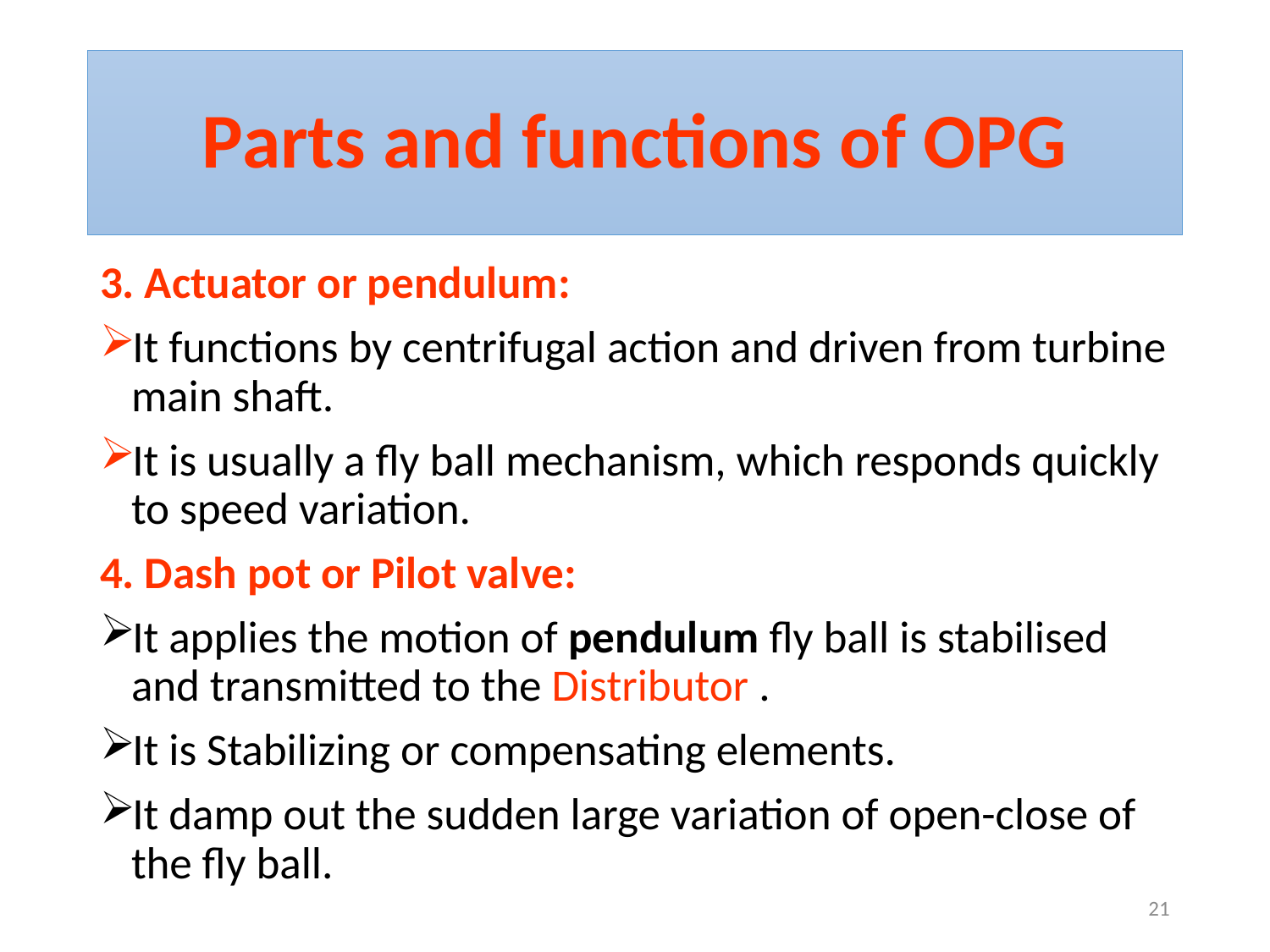

# Parts and functions of OPG
3. Actuator or pendulum:
It functions by centrifugal action and driven from turbine main shaft.
It is usually a fly ball mechanism, which responds quickly to speed variation.
4. Dash pot or Pilot valve:
It applies the motion of pendulum fly ball is stabilised and transmitted to the Distributor .
It is Stabilizing or compensating elements.
It damp out the sudden large variation of open-close of the fly ball.

21